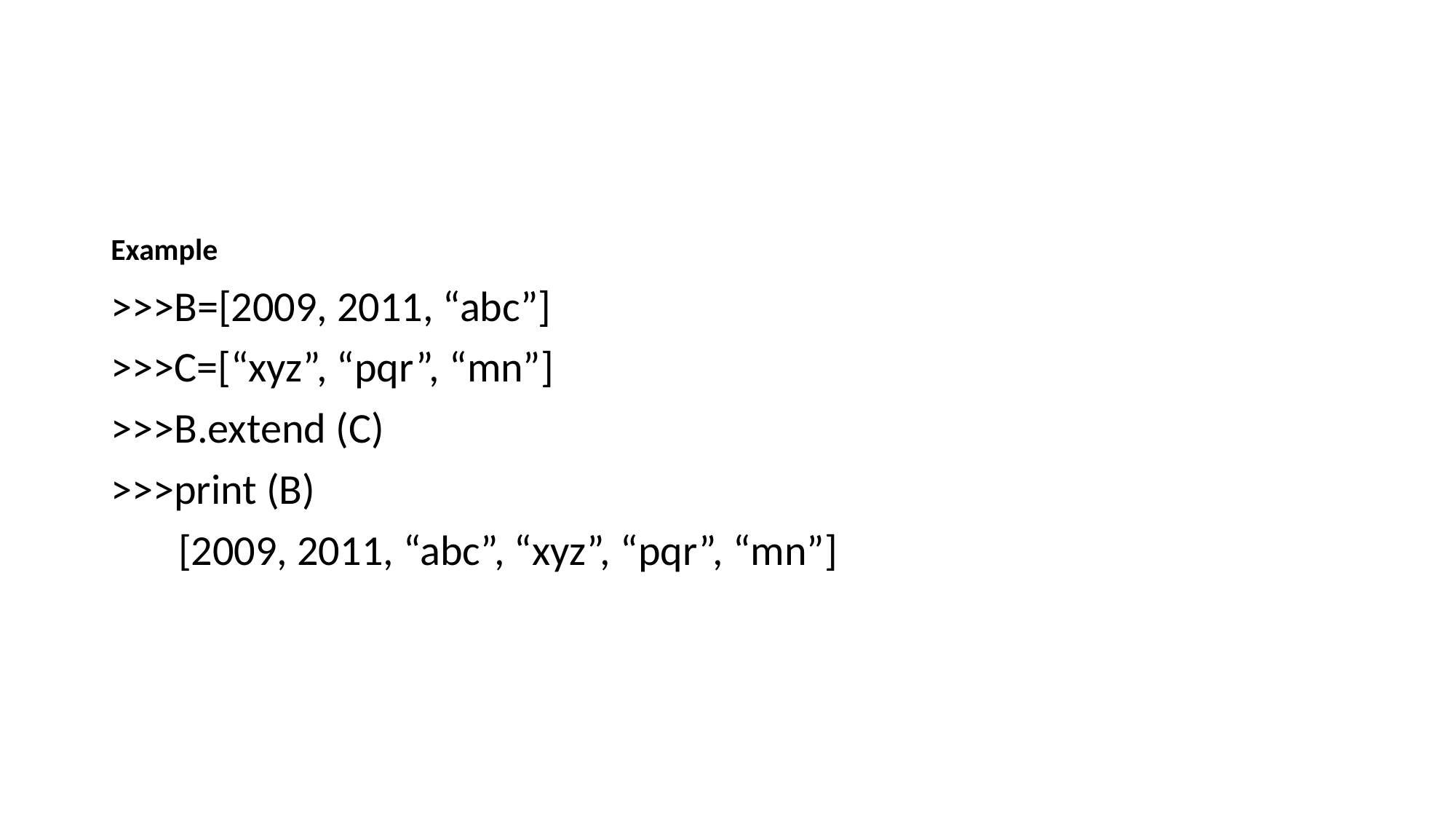

#
Example
>>>B=[2009, 2011, “abc”]
>>>C=[“xyz”, “pqr”, “mn”]
>>>B.extend (C)
>>>print (B)
       [2009, 2011, “abc”, “xyz”, “pqr”, “mn”]